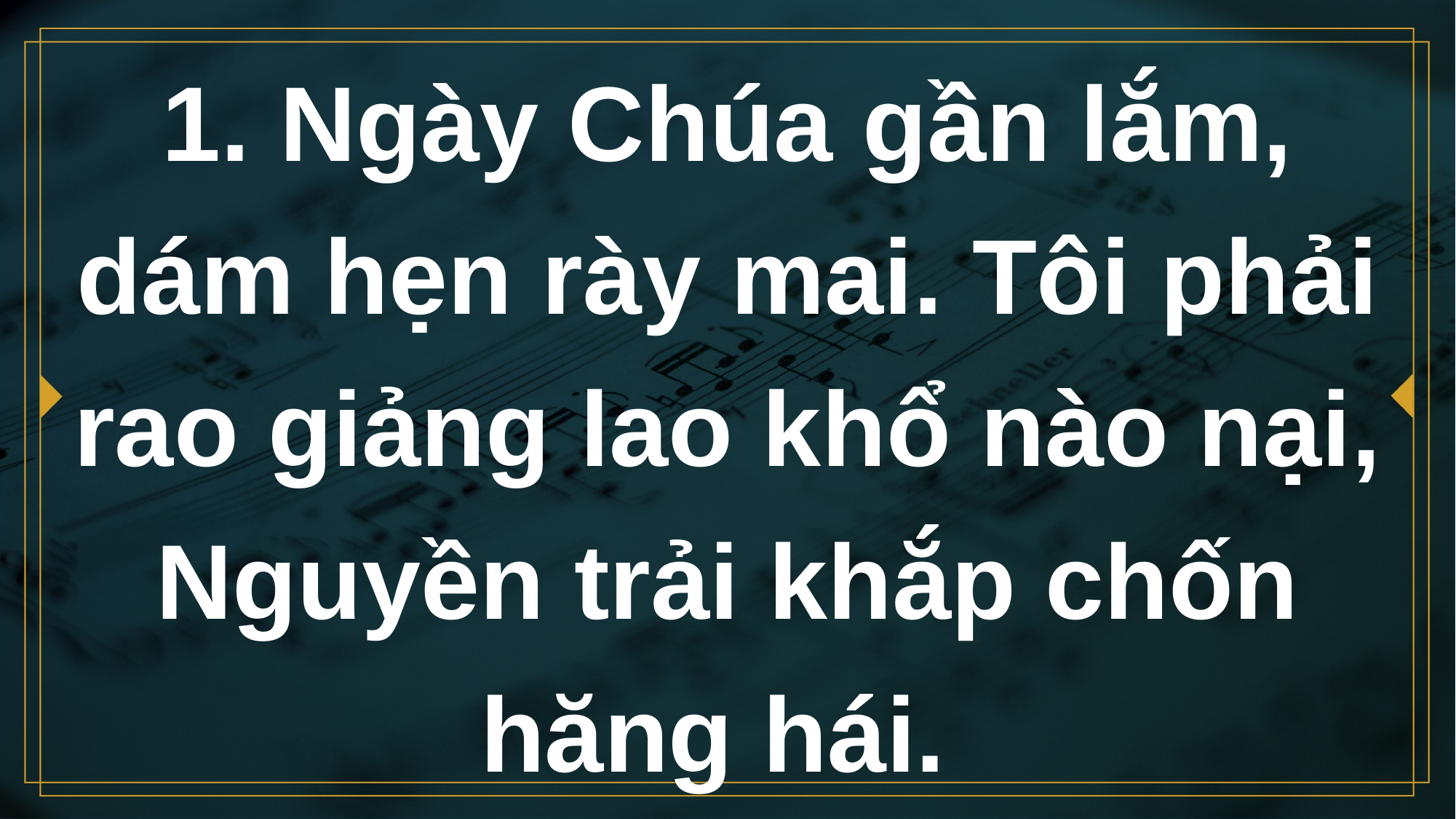

# 1. Ngày Chúa gần lắm, dám hẹn rày mai. Tôi phải rao giảng lao khổ nào nại, Nguyền trải khắp chốn hăng hái.